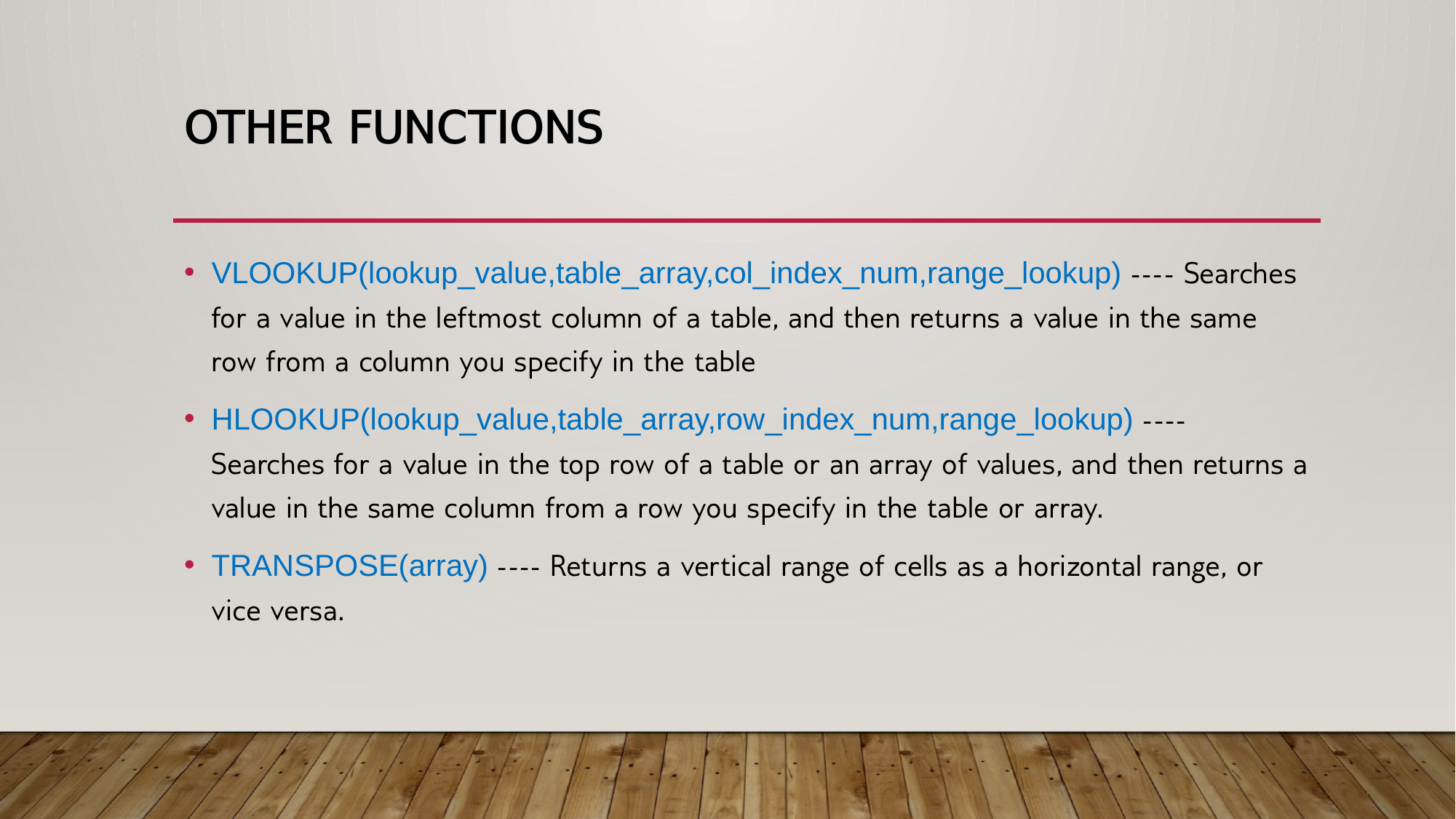

# Other Functions
VLOOKUP(lookup_value,table_array,col_index_num,range_lookup) ---- Searches for a value in the leftmost column of a table, and then returns a value in the same row from a column you specify in the table
HLOOKUP(lookup_value,table_array,row_index_num,range_lookup) ---- Searches for a value in the top row of a table or an array of values, and then returns a value in the same column from a row you specify in the table or array.
TRANSPOSE(array) ---- Returns a vertical range of cells as a horizontal range, or vice versa.